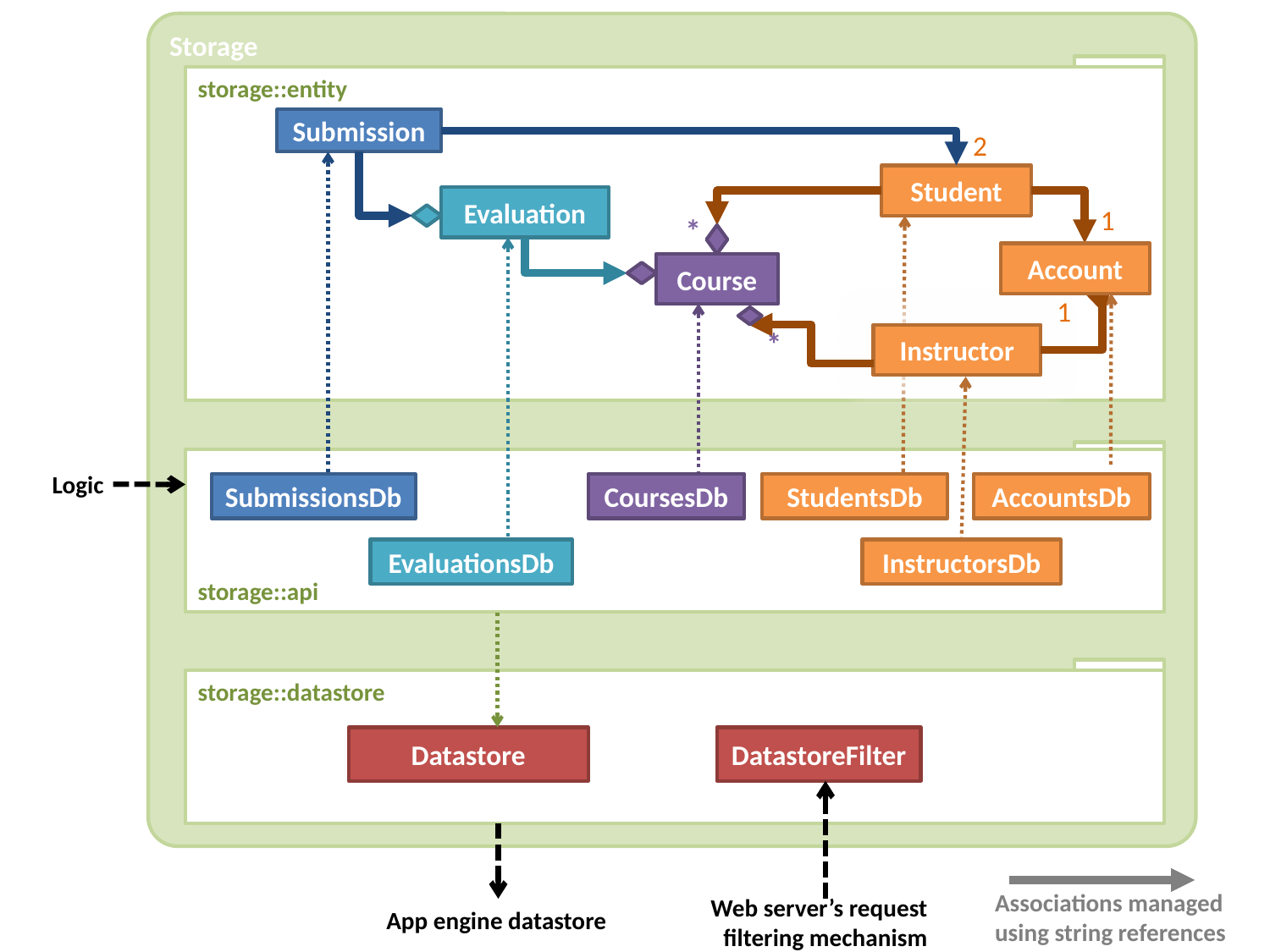

Submission
2
Student
Evaluation

1
*

Account
Course

1

Instructor
*
Logic
SubmissionsDb
CoursesDb
StudentsDb
AccountsDb
EvaluationsDb
InstructorsDb
Datastore
DatastoreFilter
Web server’s request filtering mechanism
App engine datastore